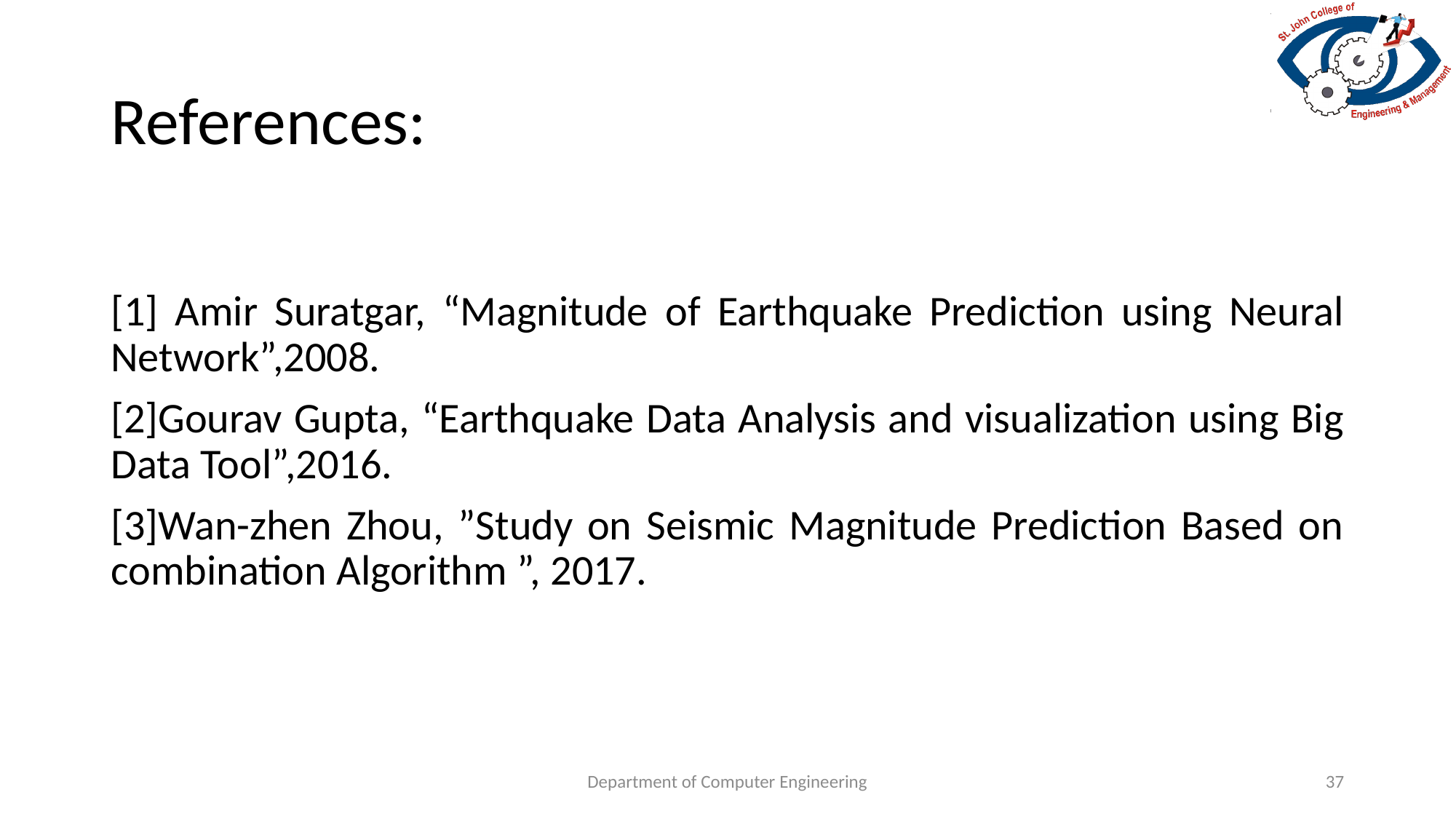

# References:

[1] Amir Suratgar, “Magnitude of Earthquake Prediction using Neural Network”,2008.
[2]Gourav Gupta, “Earthquake Data Analysis and visualization using Big Data Tool”,2016.
[3]Wan-zhen Zhou, ”Study on Seismic Magnitude Prediction Based on combination Algorithm ”, 2017.

Department of Computer Engineering
37